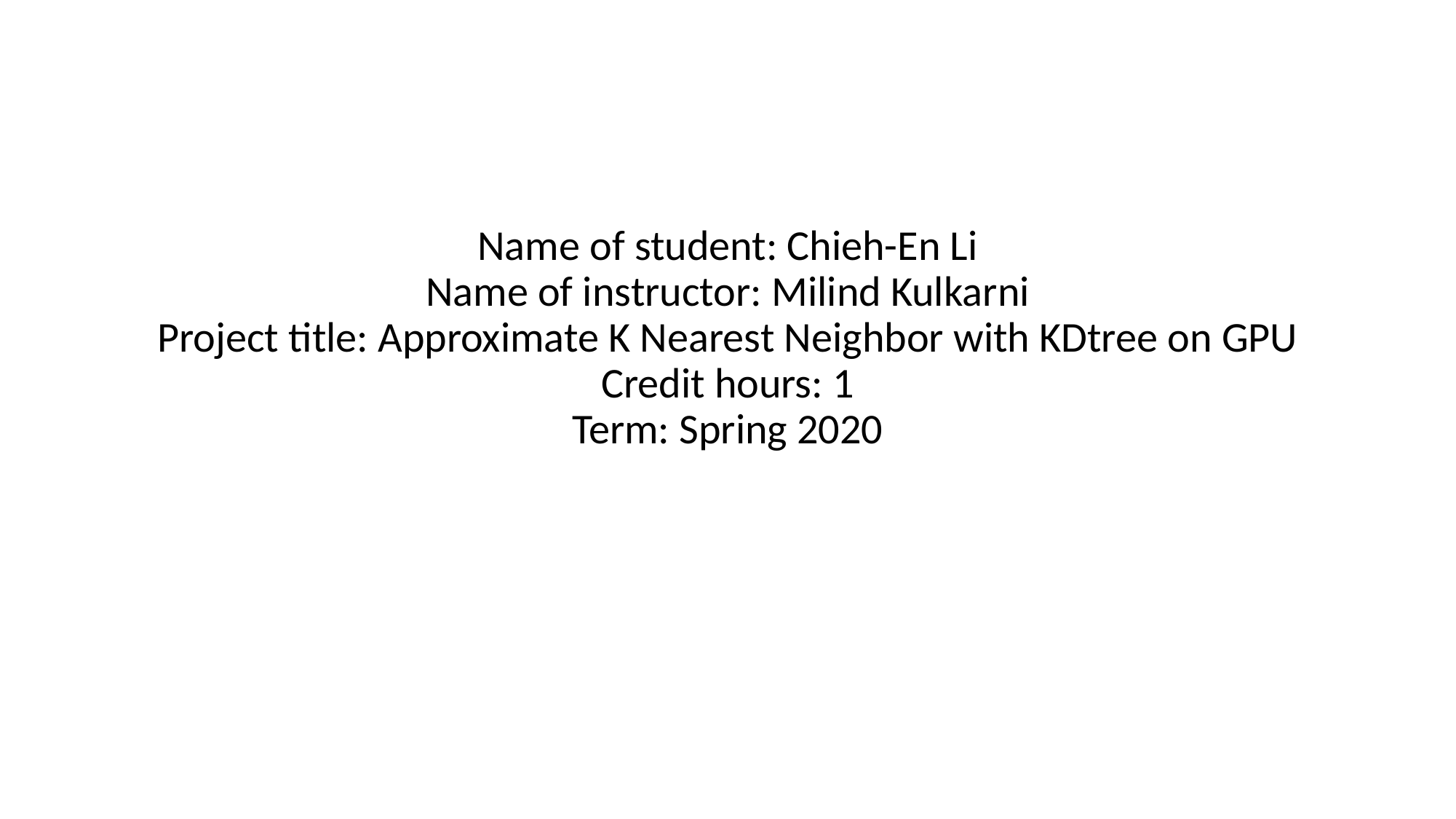

Name of student: Chieh-En Li
Name of instructor: Milind Kulkarni
Project title: Approximate K Nearest Neighbor with KDtree on GPU
Credit hours: 1
Term: Spring 2020